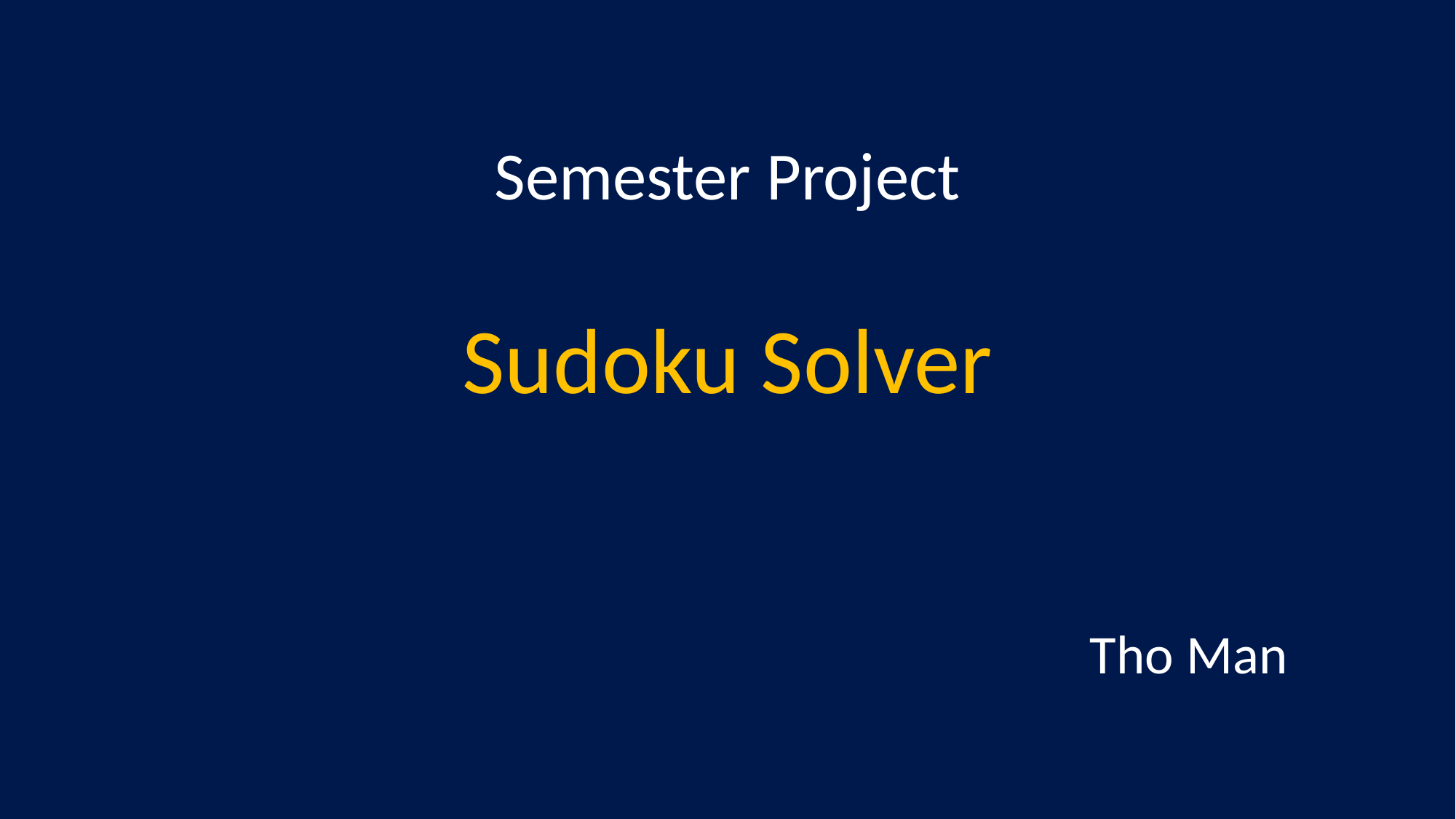

# Semester Project Sudoku Solver
Tho Man